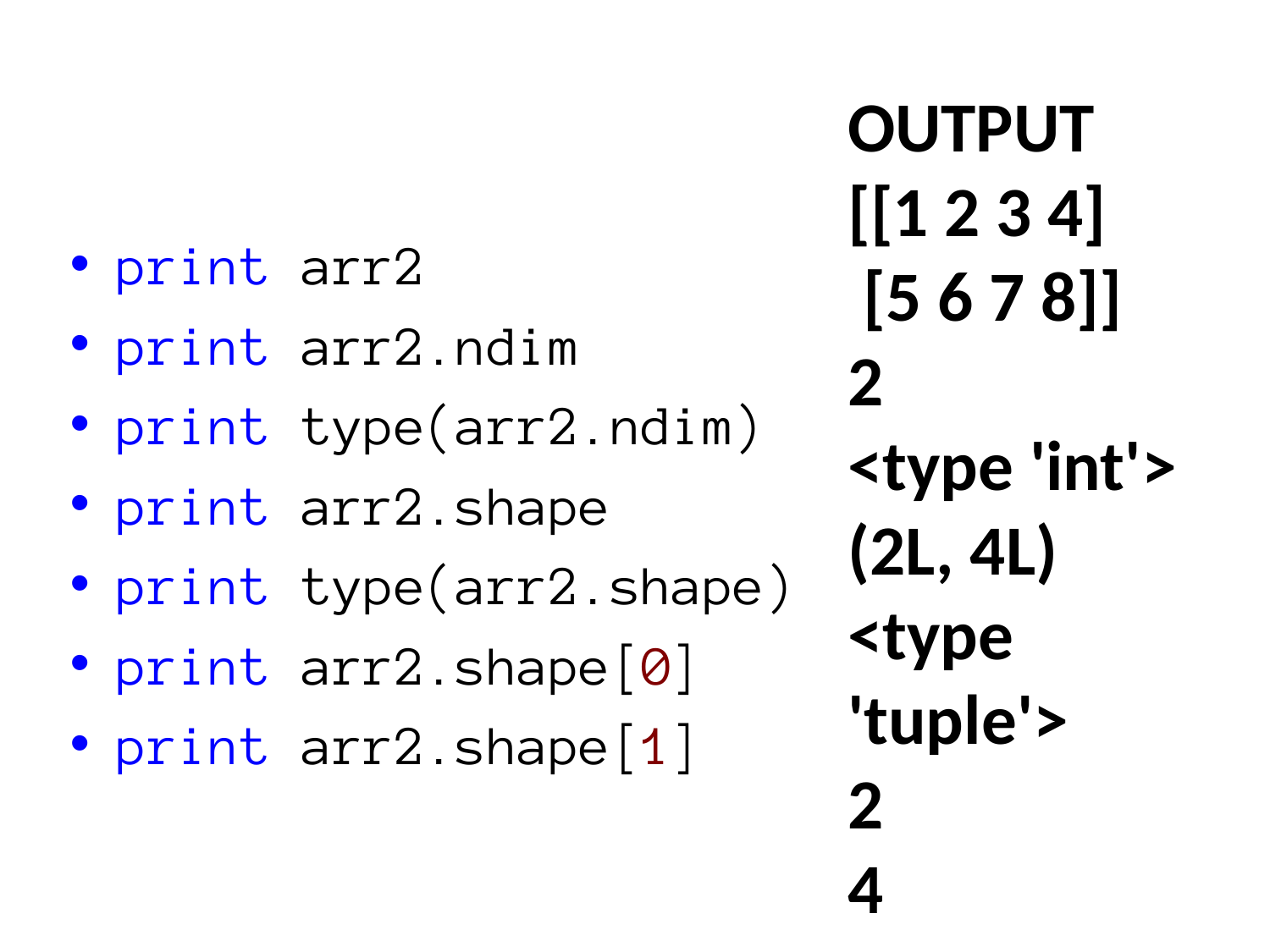

#
OUTPUT
[[1 2 3 4]
 [5 6 7 8]]
2
<type 'int'>
(2L, 4L)
<type 'tuple'>
2
4
print arr2
print arr2.ndim
print type(arr2.ndim)
print arr2.shape
print type(arr2.shape)
print arr2.shape[0]
print arr2.shape[1]